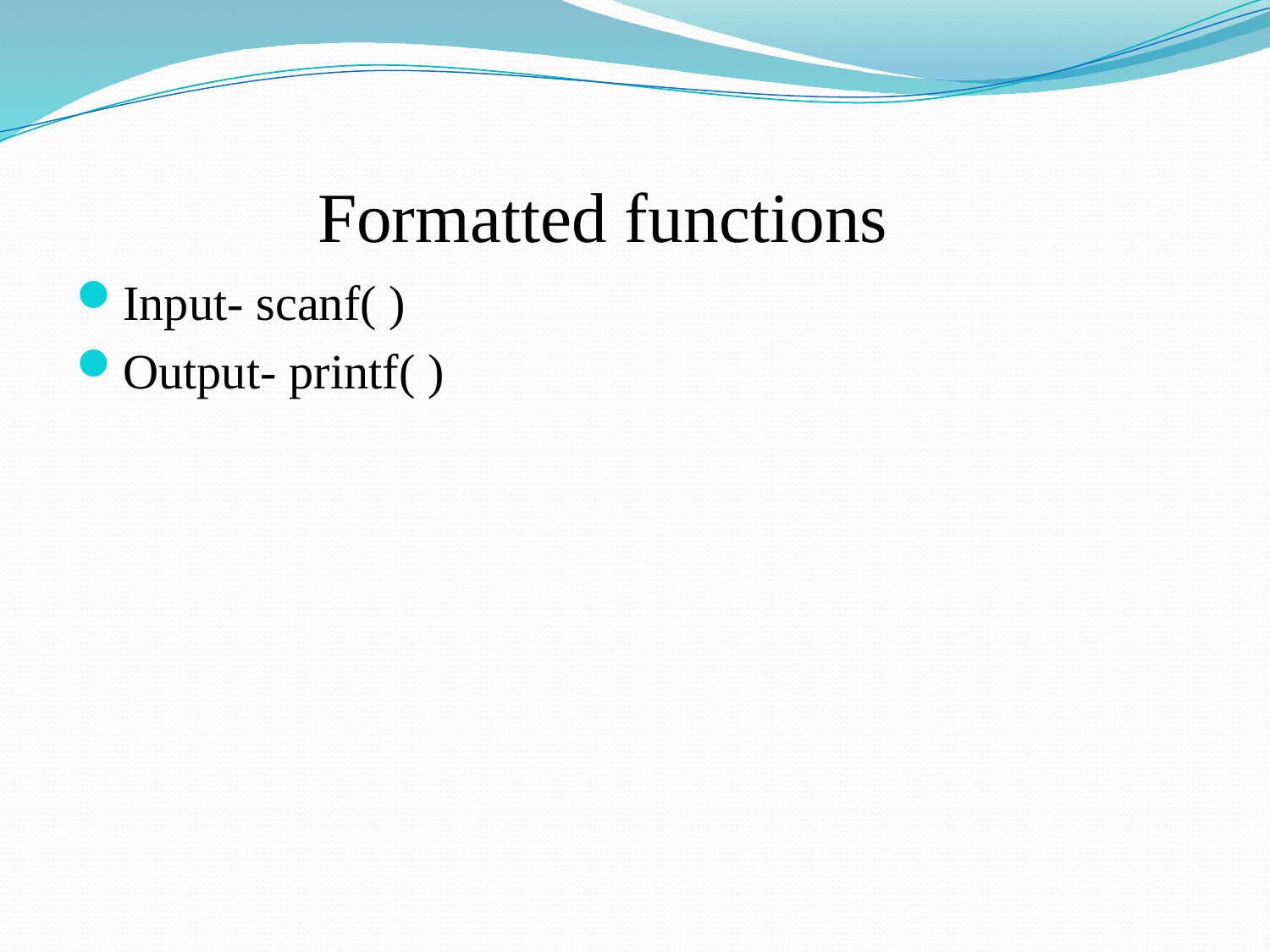

# Formatted functions
Input- scanf( )
Output- printf( )